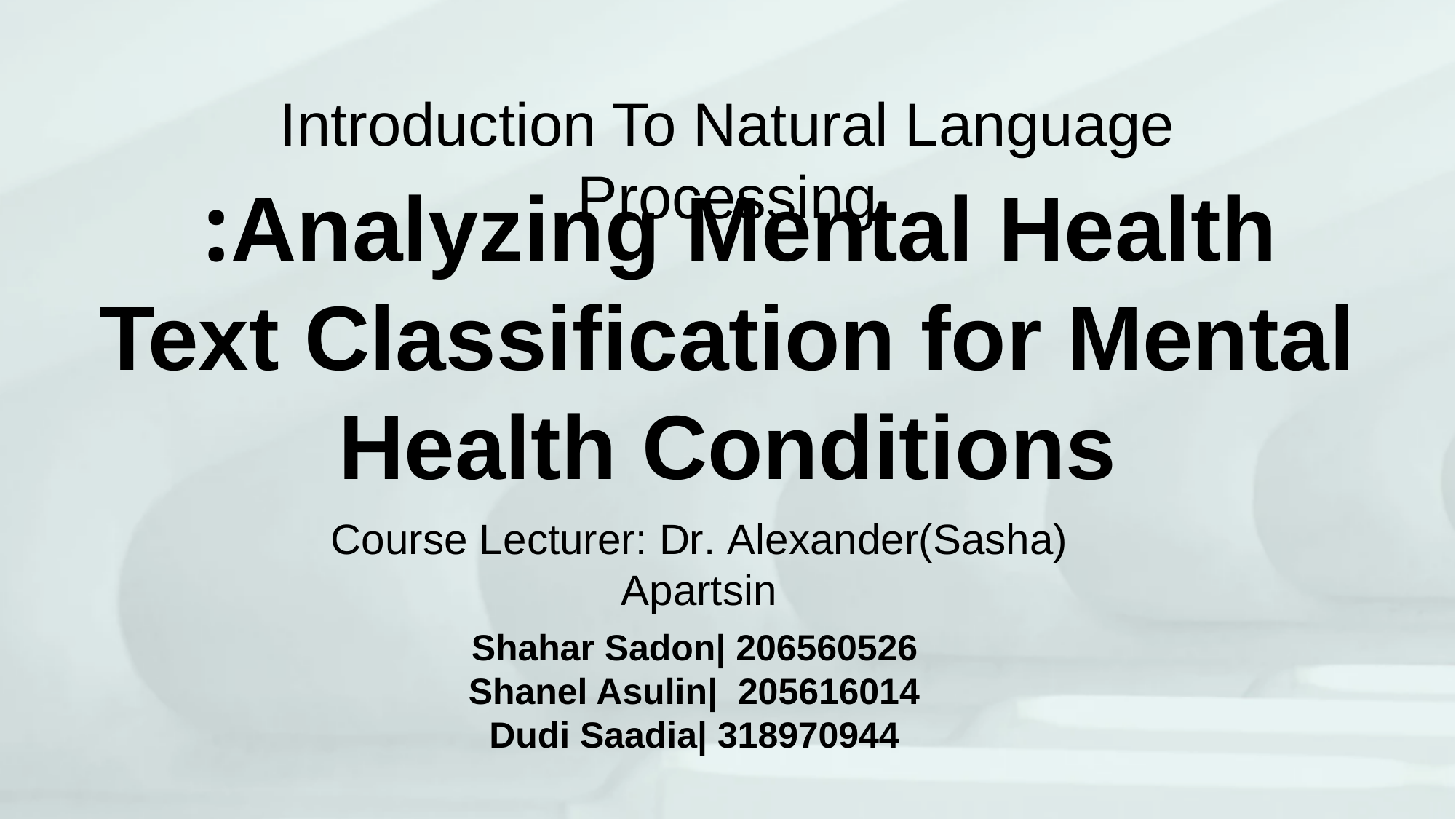

Introduction To Natural Language Processing
Analyzing Mental Health:
Text Classification for Mental Health Conditions
Course Lecturer: Dr. Alexander(Sasha) Apartsin
 Shahar Sadon| 206560526
 Shanel Asulin|  205616014
 Dudi Saadia| 318970944